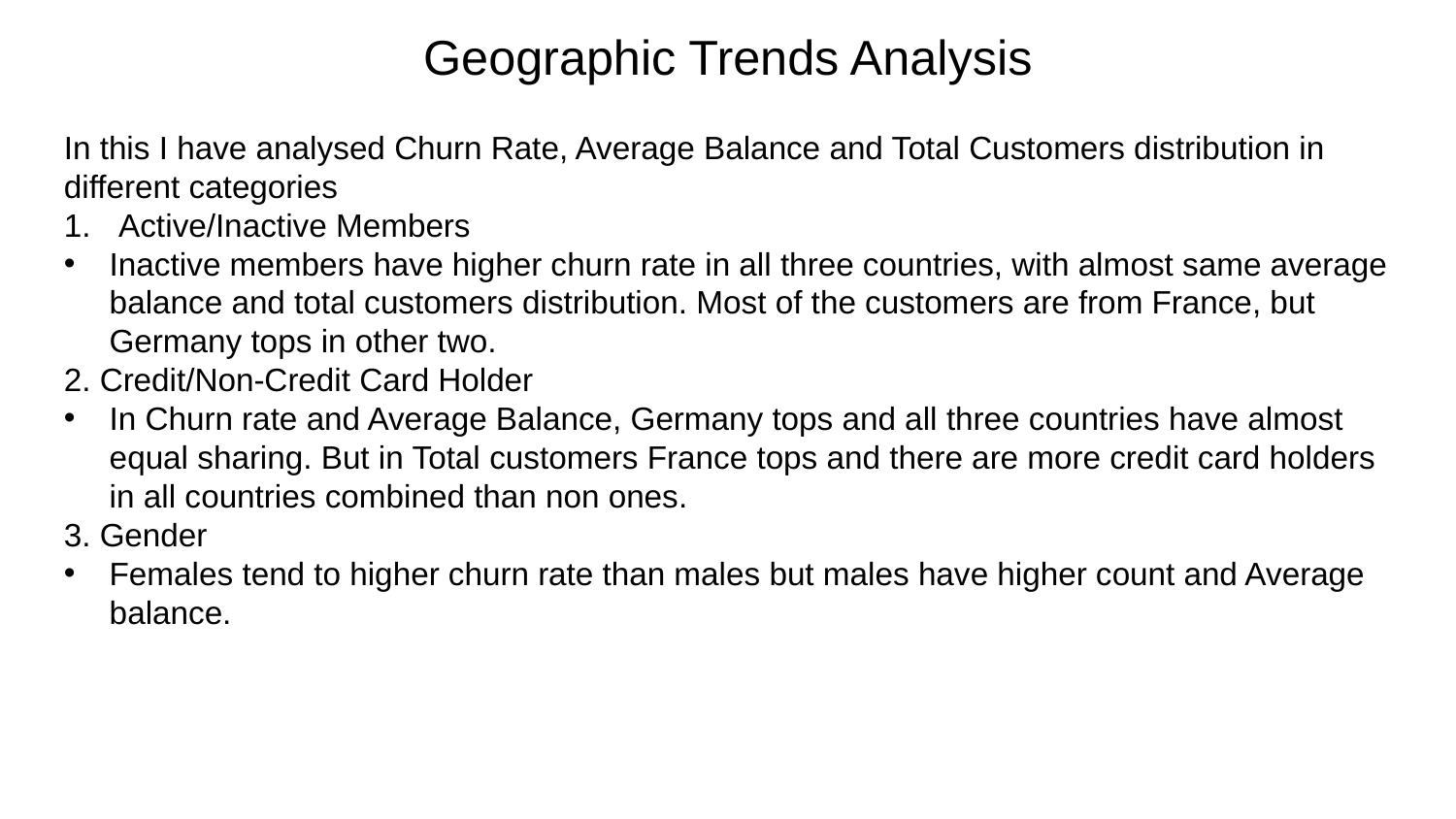

# Geographic Trends Analysis
In this I have analysed Churn Rate, Average Balance and Total Customers distribution in different categories
Active/Inactive Members
Inactive members have higher churn rate in all three countries, with almost same average balance and total customers distribution. Most of the customers are from France, but Germany tops in other two.
2. Credit/Non-Credit Card Holder
In Churn rate and Average Balance, Germany tops and all three countries have almost equal sharing. But in Total customers France tops and there are more credit card holders in all countries combined than non ones.
3. Gender
Females tend to higher churn rate than males but males have higher count and Average balance.